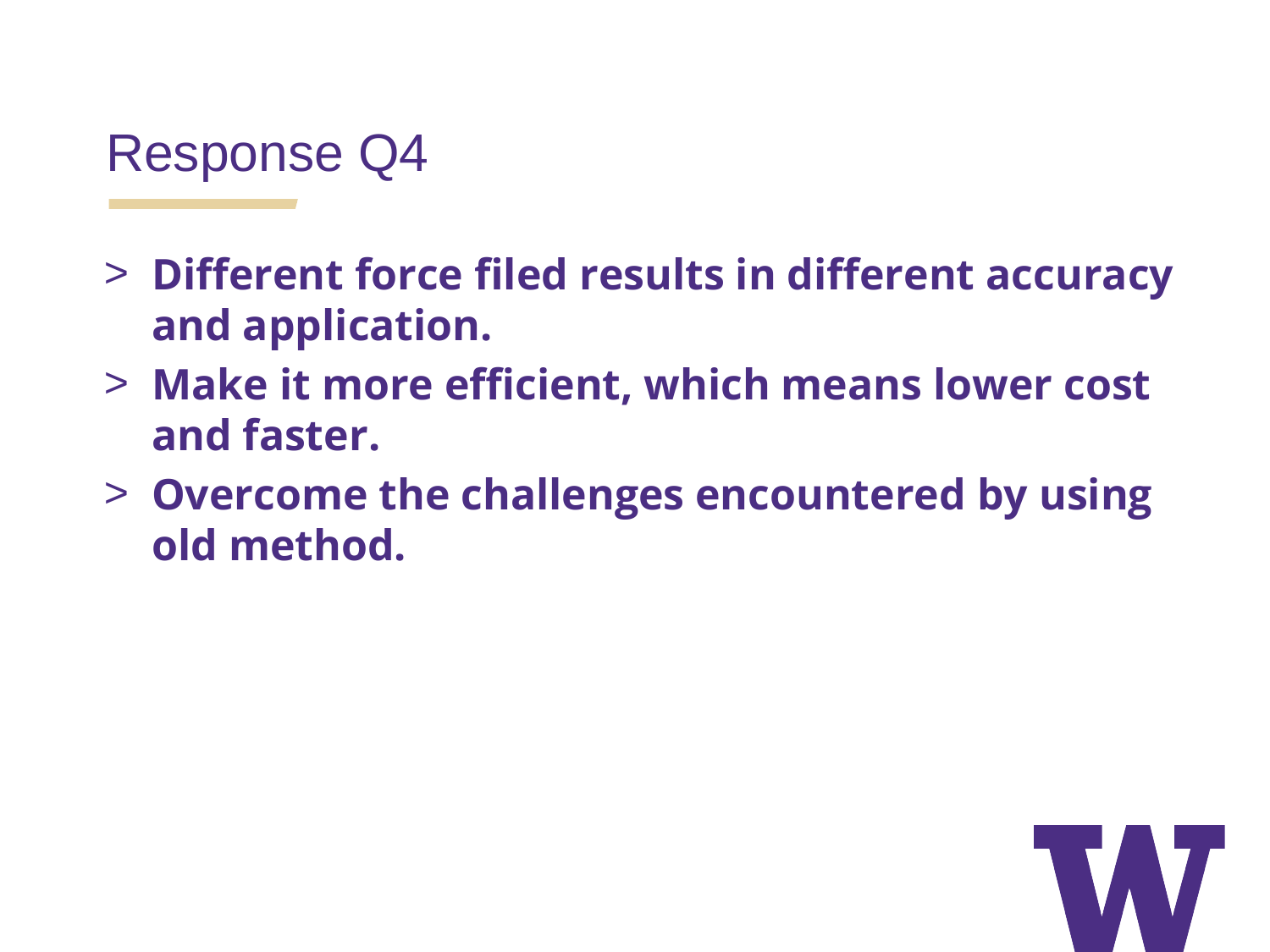

Response Q4
Different force filed results in different accuracy and application.
Make it more efficient, which means lower cost and faster.
Overcome the challenges encountered by using old method.